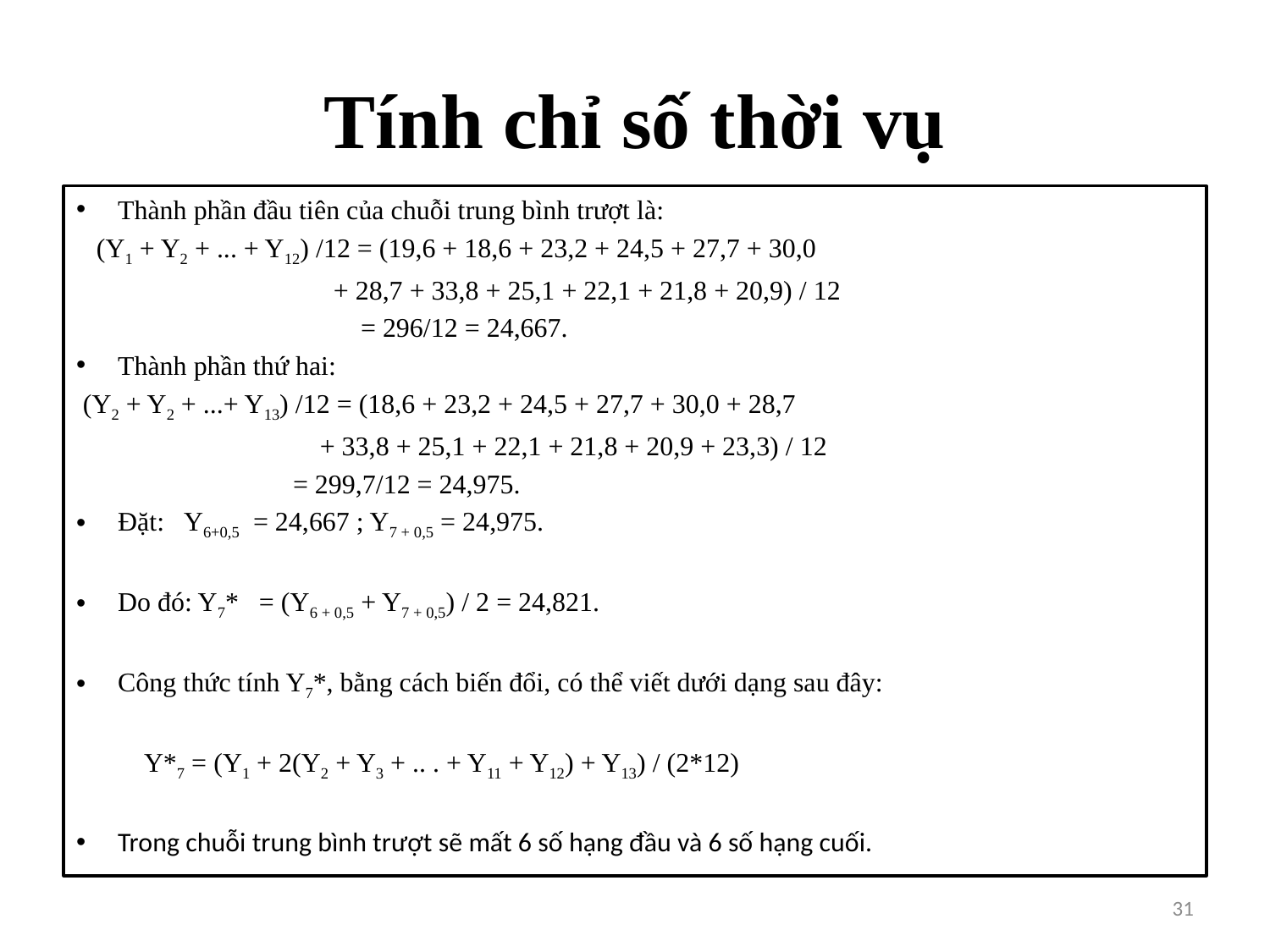

# Tính chỉ số thời vụ
Thành phần đầu tiên của chuỗi trung bình trượt là:
   (Y1 + Y2 + ... + Y12) /12 = (19,6 + 18,6 + 23,2 + 24,5 + 27,7 + 30,0
                                      + 28,7 + 33,8 + 25,1 + 22,1 + 21,8 + 20,9) / 12
                                          = 296/12 = 24,667.
Thành phần thứ hai:
 (Y2 + Y2 + ...+ Y13) /12 = (18,6 + 23,2 + 24,5 + 27,7 + 30,0 + 28,7
                                    + 33,8 + 25,1 + 22,1 + 21,8 + 20,9 + 23,3) / 12
                                = 299,7/12 = 24,975.
Đặt:   Y6+0,5  = 24,667 ; Y7 + 0,5 = 24,975.

Do đó: Y7*   = (Y6 + 0,5 + Y7 + 0,5) / 2 = 24,821.

Công thức tính Y7*, bằng cách biến đổi, có thể viết dưới dạng sau đây:

          Y*7 = (Y1 + 2(Y2 + Y3 + .. . + Y11 + Y12) + Y13) / (2*12)

Trong chuỗi trung bình trượt sẽ mất 6 số hạng đầu và 6 số hạng cuối.

31